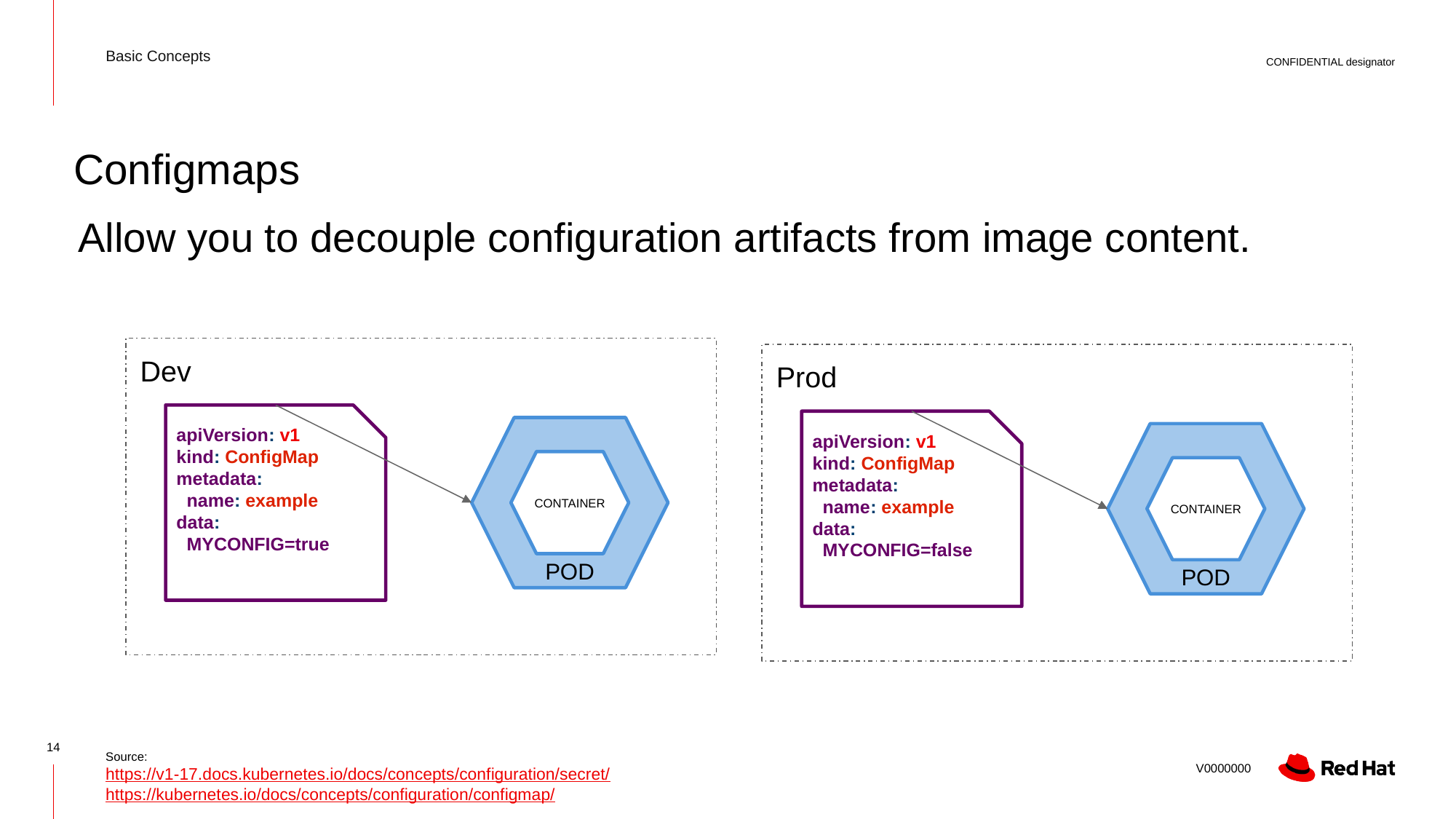

Basic Concepts
Configmaps
Allow you to decouple configuration artifacts from image content.

Dev
Prod
apiVersion: v1
kind: ConfigMap
metadata:
  name: example
data:
  MYCONFIG=true

apiVersion: v1
kind: ConfigMap
metadata:
  name: example
data:
  MYCONFIG=false

POD

POD
CONTAINER
CONTAINER
Source:
https://v1-17.docs.kubernetes.io/docs/concepts/configuration/secret/
https://kubernetes.io/docs/concepts/configuration/configmap/
14